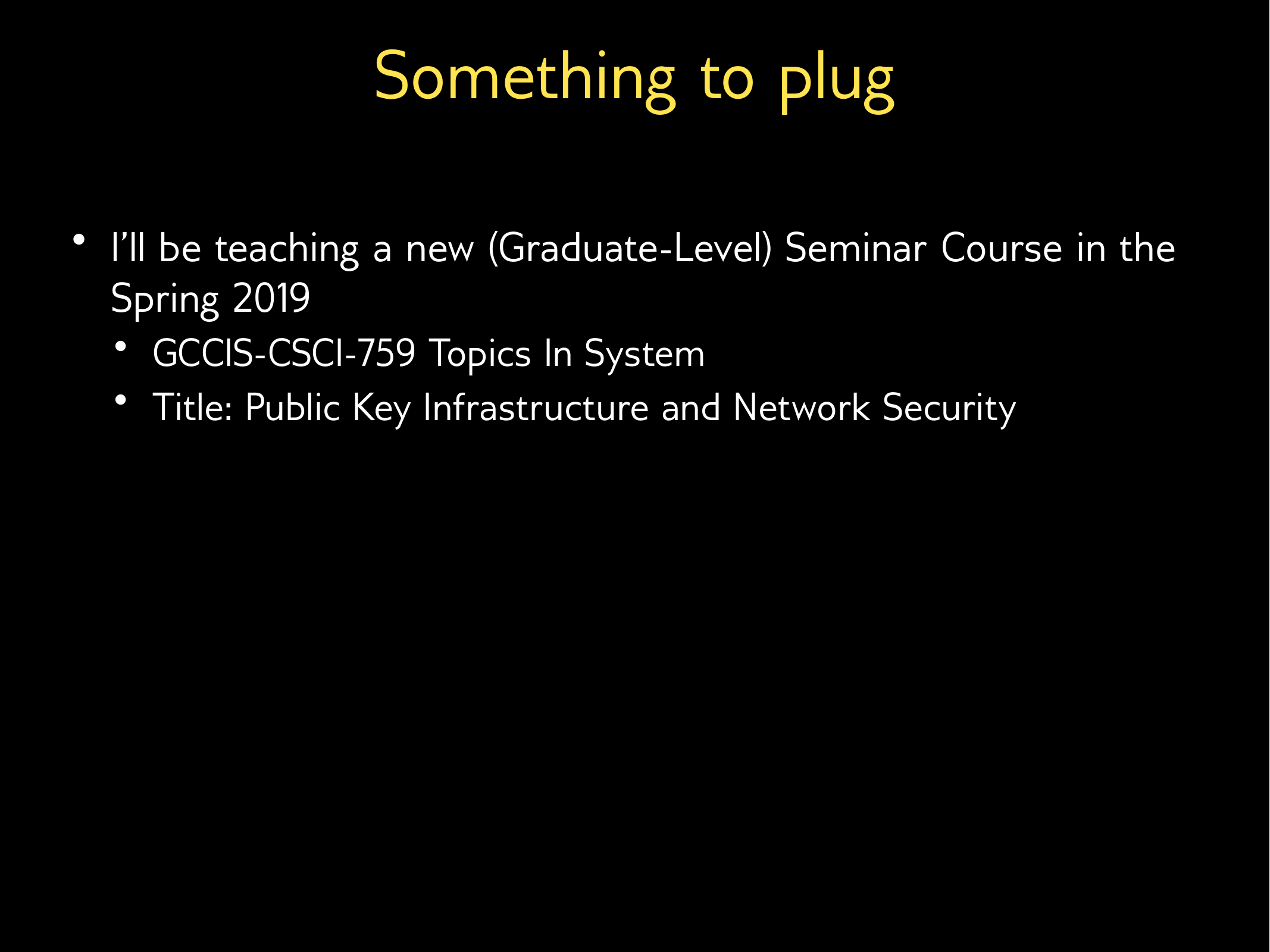

# Something to plug
I’ll be teaching a new (Graduate-Level) Seminar Course in the Spring 2019
GCCIS-CSCI-759 Topics In System
Title: Public Key Infrastructure and Network Security
5